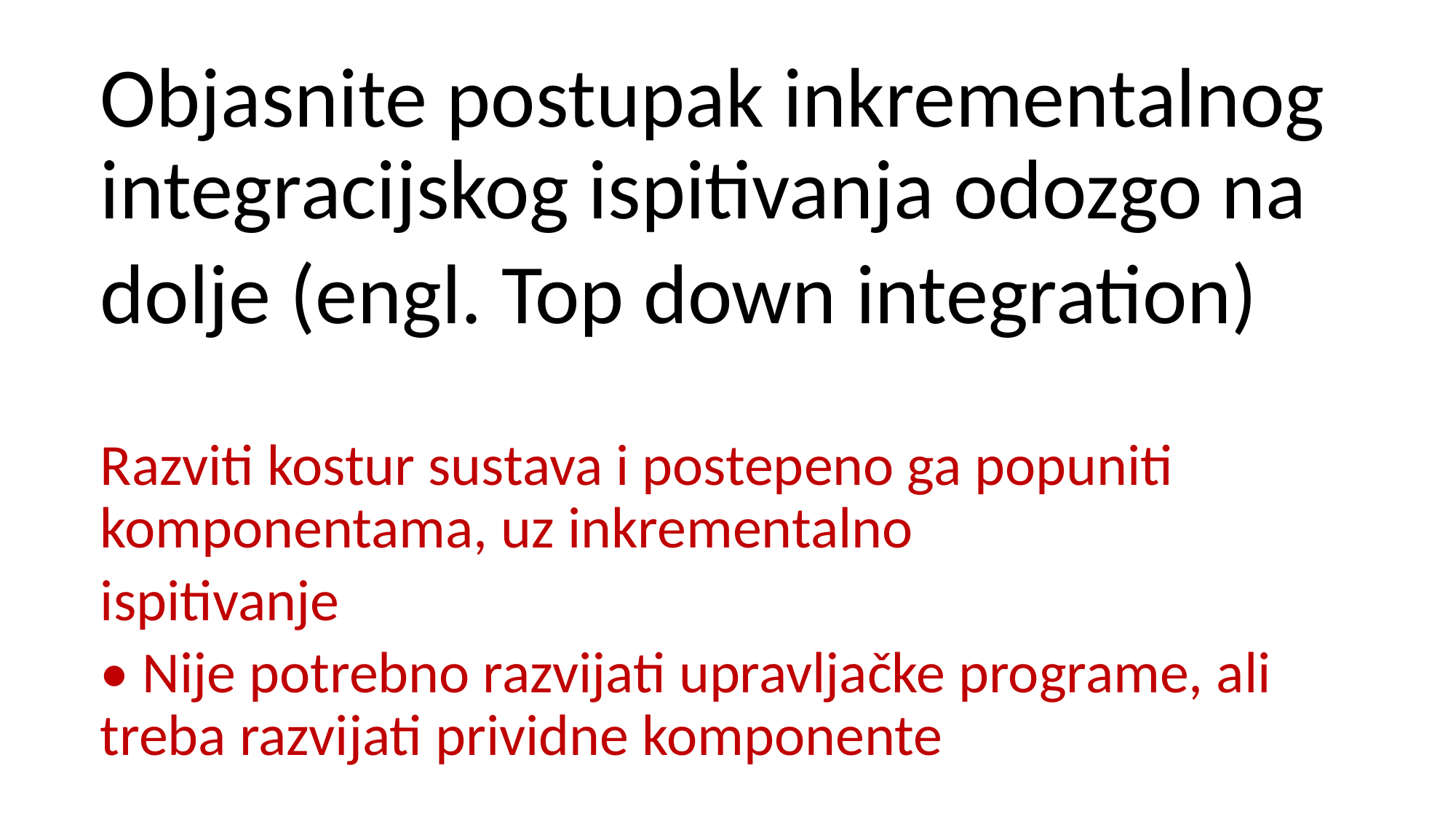

Objasnite postupak inkrementalnog integracijskog ispitivanja odozgo na
dolje (engl. Top down integration)

Razviti kostur sustava i postepeno ga popuniti komponentama, uz inkrementalno
ispitivanje
• Nije potrebno razvijati upravljačke programe, ali treba razvijati prividne komponente